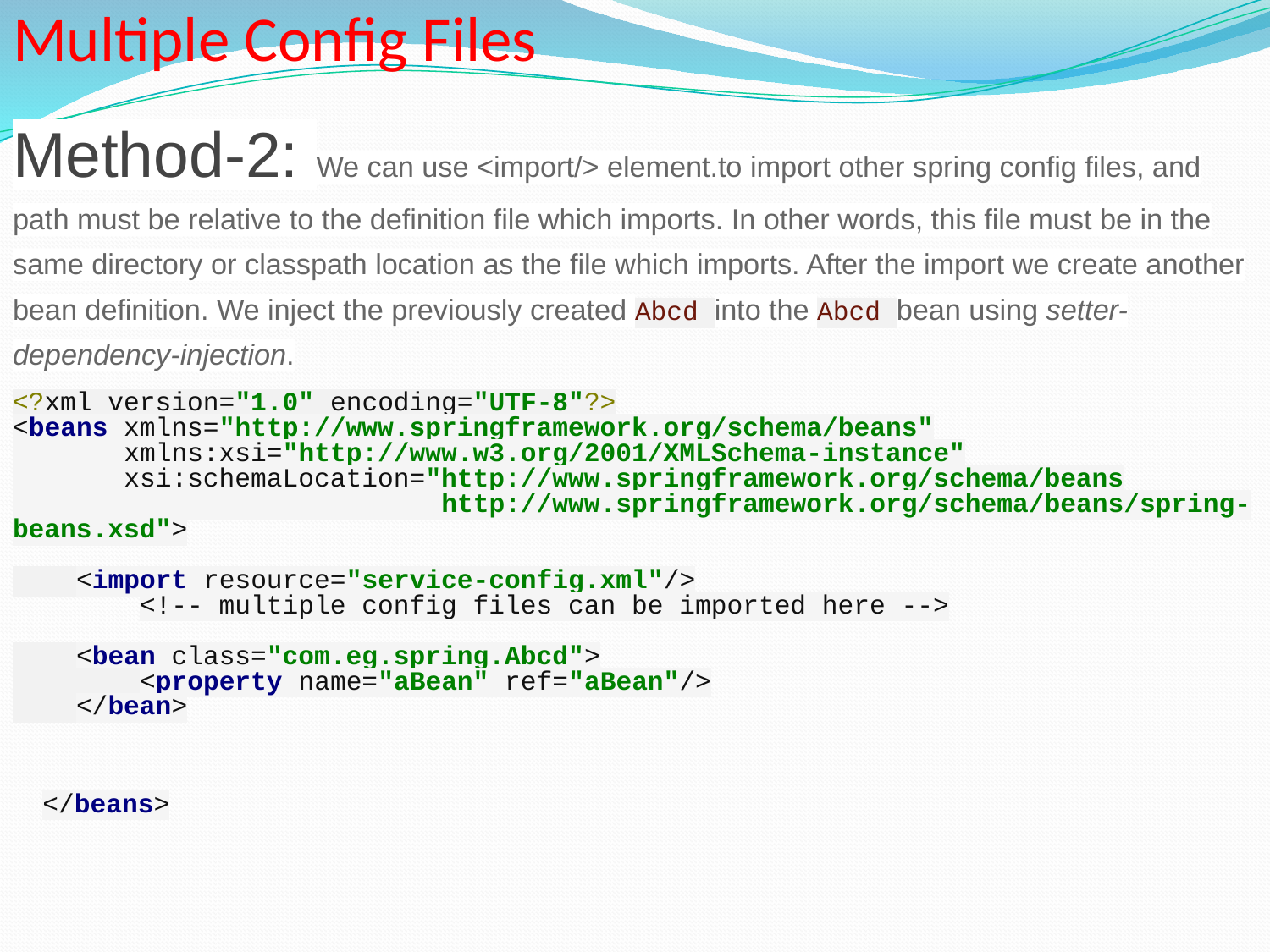

Multiple Config Files
Method-2: We can use <import/> element.to import other spring config files, and path must be relative to the definition file which imports. In other words, this file must be in the same directory or classpath location as the file which imports. After the import we create another bean definition. We inject the previously created Abcd into the Abcd bean using setter-dependency-injection.
<?xml version="1.0" encoding="UTF-8"?>
<beans xmlns="http://www.springframework.org/schema/beans"
       xmlns:xsi="http://www.w3.org/2001/XMLSchema-instance"
       xsi:schemaLocation="http://www.springframework.org/schema/beans
                           http://www.springframework.org/schema/beans/spring-beans.xsd">

    <import resource="service-config.xml"/>
	<!-- multiple config files can be imported here -->

    <bean class="com.eg.spring.Abcd">
        <property name="aBean" ref="aBean"/>
    </bean>

</beans>